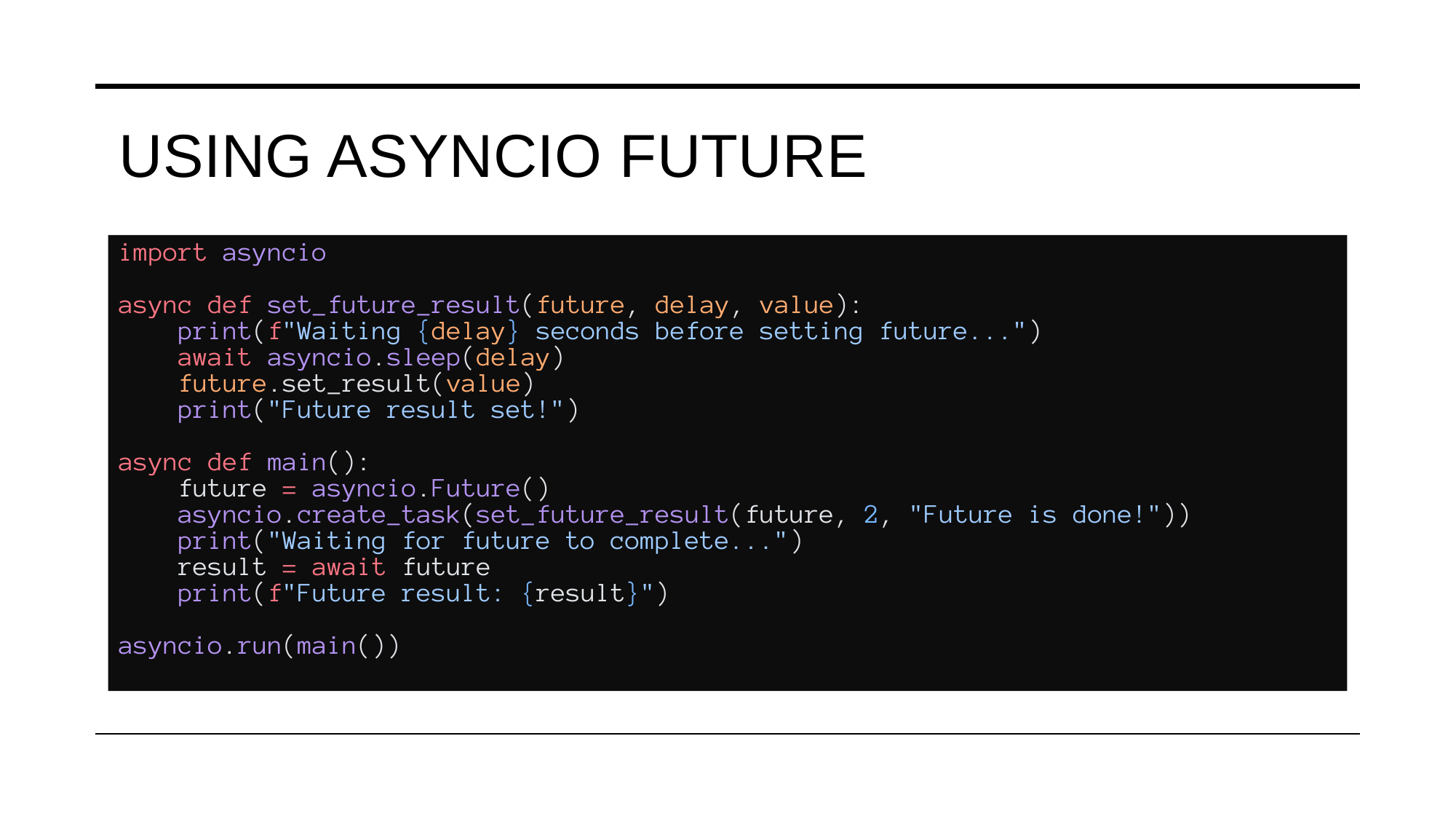

# Using asyncio Future
import asyncio
async def set_future_result(future, delay, value):
    print(f"Waiting {delay} seconds before setting future...")
    await asyncio.sleep(delay)
    future.set_result(value)
    print("Future result set!")
async def main():
    future = asyncio.Future()
    asyncio.create_task(set_future_result(future, 2, "Future is done!"))
    print("Waiting for future to complete...")
    result = await future
    print(f"Future result: {result}")
asyncio.run(main())